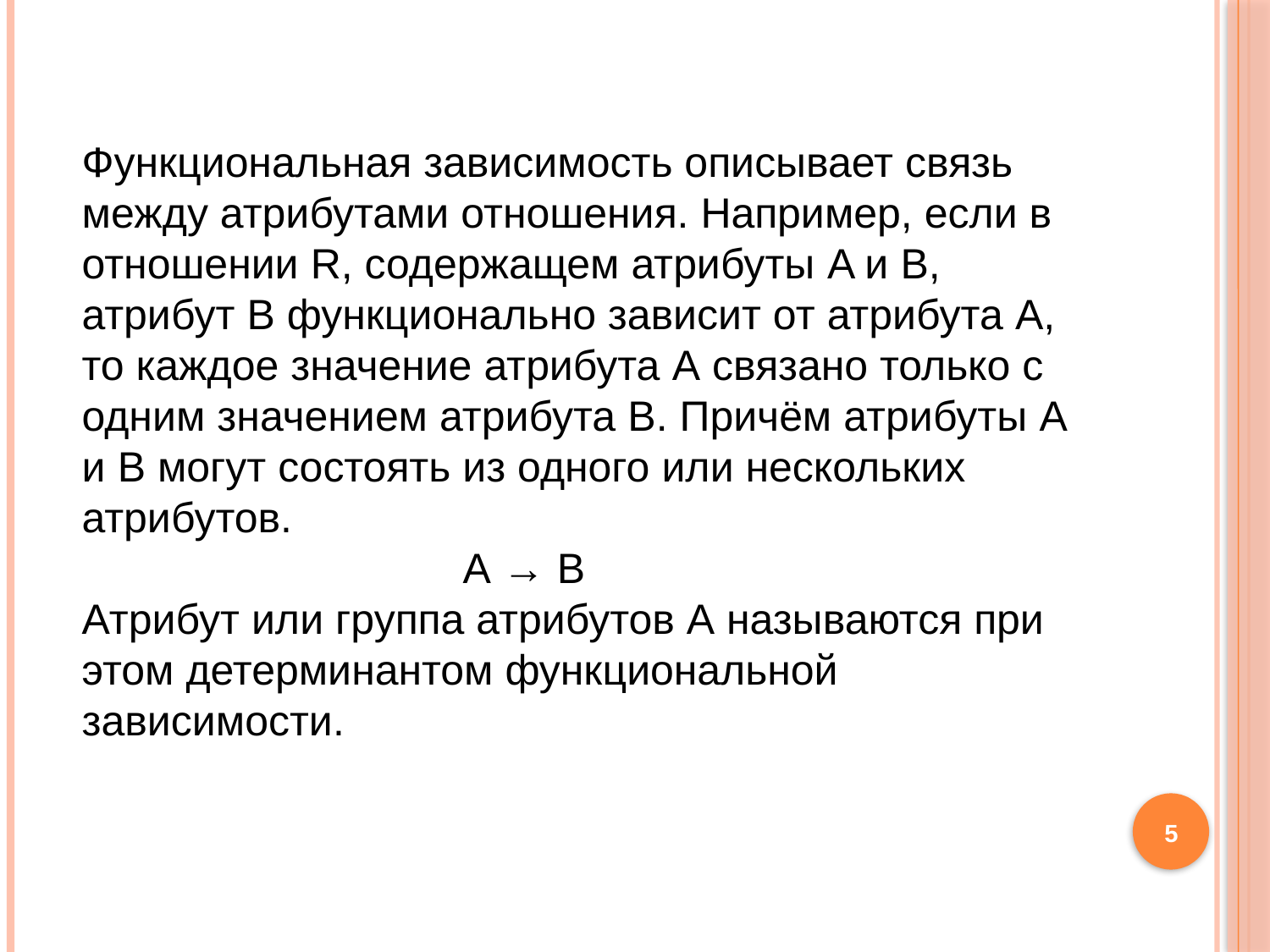

#
Функциональная зависимость описывает связь между атрибутами отношения. Например, если в отношении R, содержащем атрибуты A и B, атрибут B функционально зависит от атрибута A, то каждое значение атрибута A связано только с одним значением атрибута B. Причём атрибуты A и B могут состоять из одного или нескольких атрибутов.
			А → В
Атрибут или группа атрибутов А называются при этом детерминантом функциональной зависимости.
5